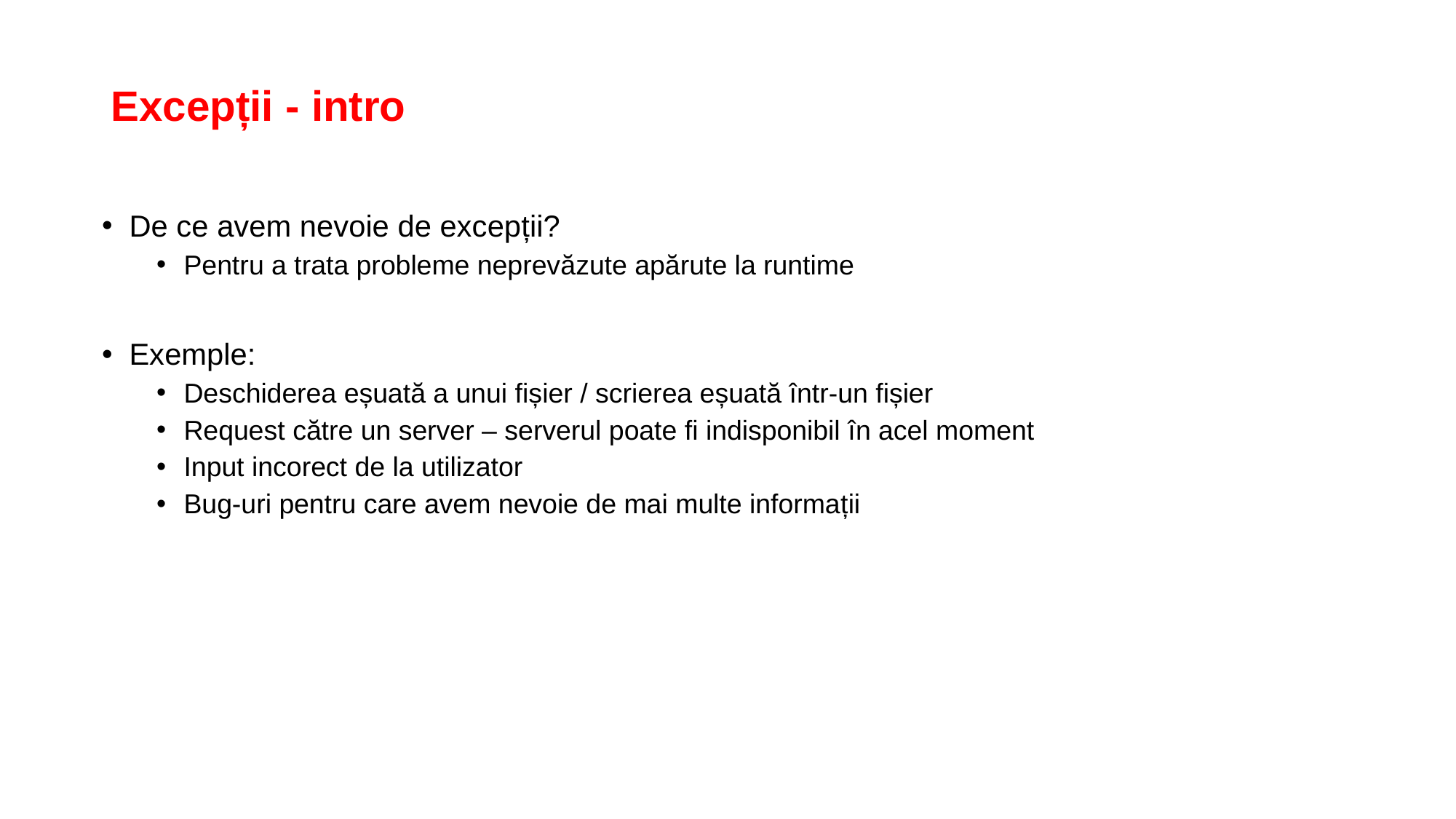

# Excepții - intro
De ce avem nevoie de excepții?
Pentru a trata probleme neprevăzute apărute la runtime

Exemple:
Deschiderea eșuată a unui fișier / scrierea eșuată într-un fișier
Request către un server – serverul poate fi indisponibil în acel moment
Input incorect de la utilizator
Bug-uri pentru care avem nevoie de mai multe informații